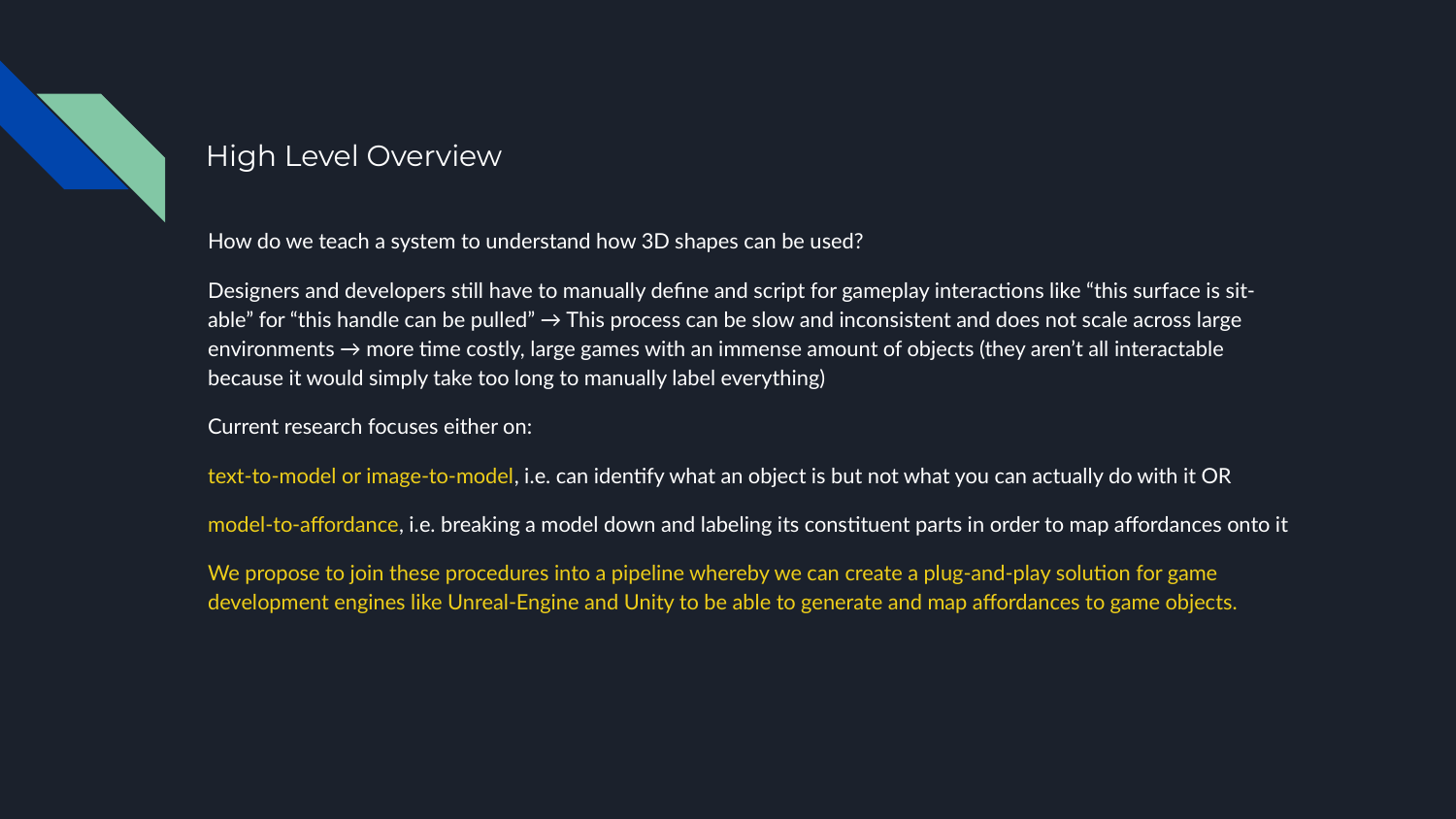

# High Level Overview
How do we teach a system to understand how 3D shapes can be used?
Designers and developers still have to manually define and script for gameplay interactions like “this surface is sit-able” for “this handle can be pulled” → This process can be slow and inconsistent and does not scale across large environments → more time costly, large games with an immense amount of objects (they aren’t all interactable because it would simply take too long to manually label everything)
Current research focuses either on:
text-to-model or image-to-model, i.e. can identify what an object is but not what you can actually do with it OR
model-to-affordance, i.e. breaking a model down and labeling its constituent parts in order to map affordances onto it
We propose to join these procedures into a pipeline whereby we can create a plug-and-play solution for game development engines like Unreal-Engine and Unity to be able to generate and map affordances to game objects.